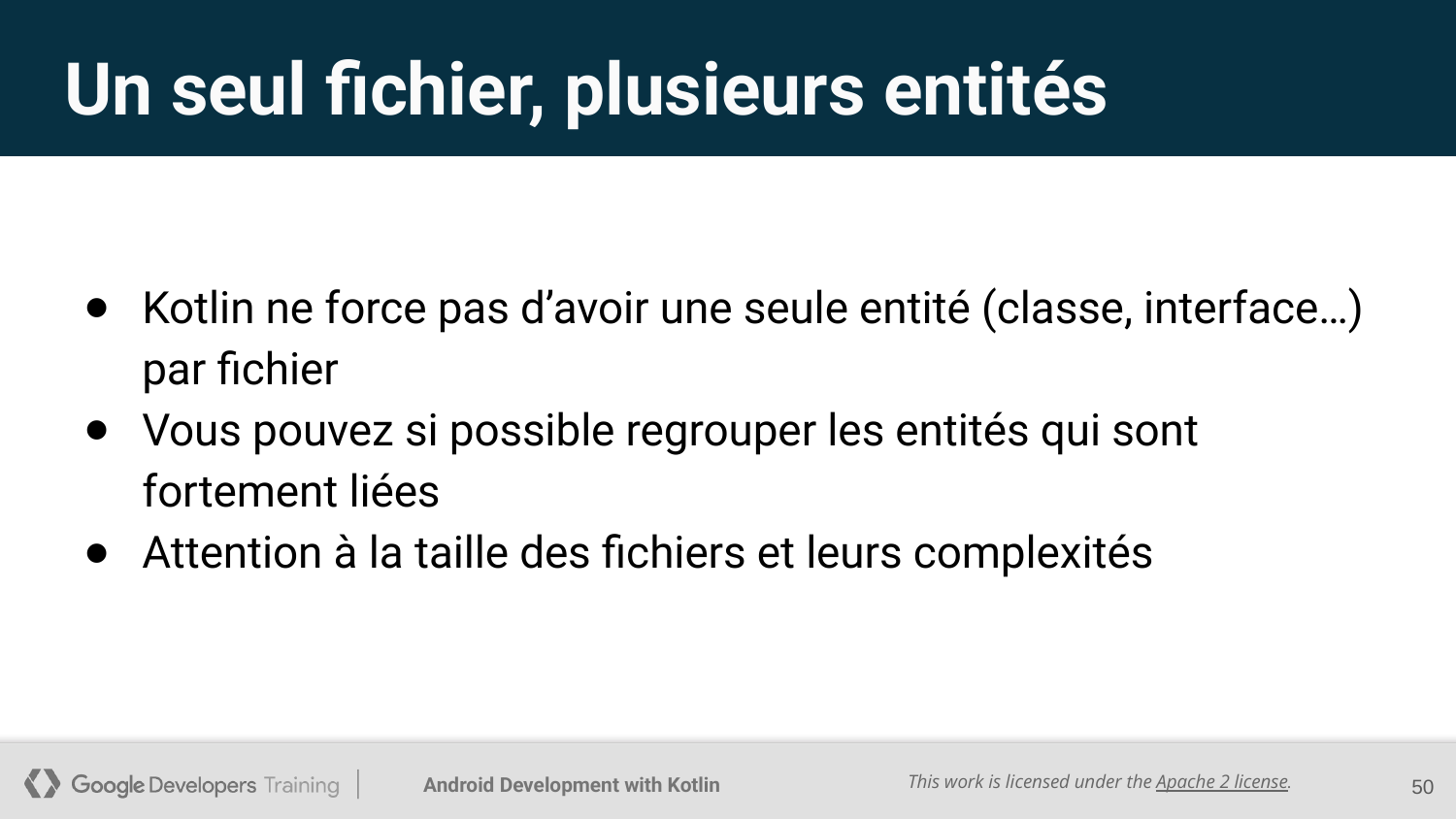

# Un seul fichier, plusieurs entités
Kotlin ne force pas d’avoir une seule entité (classe, interface…) par fichier
Vous pouvez si possible regrouper les entités qui sont fortement liées
Attention à la taille des fichiers et leurs complexités
50